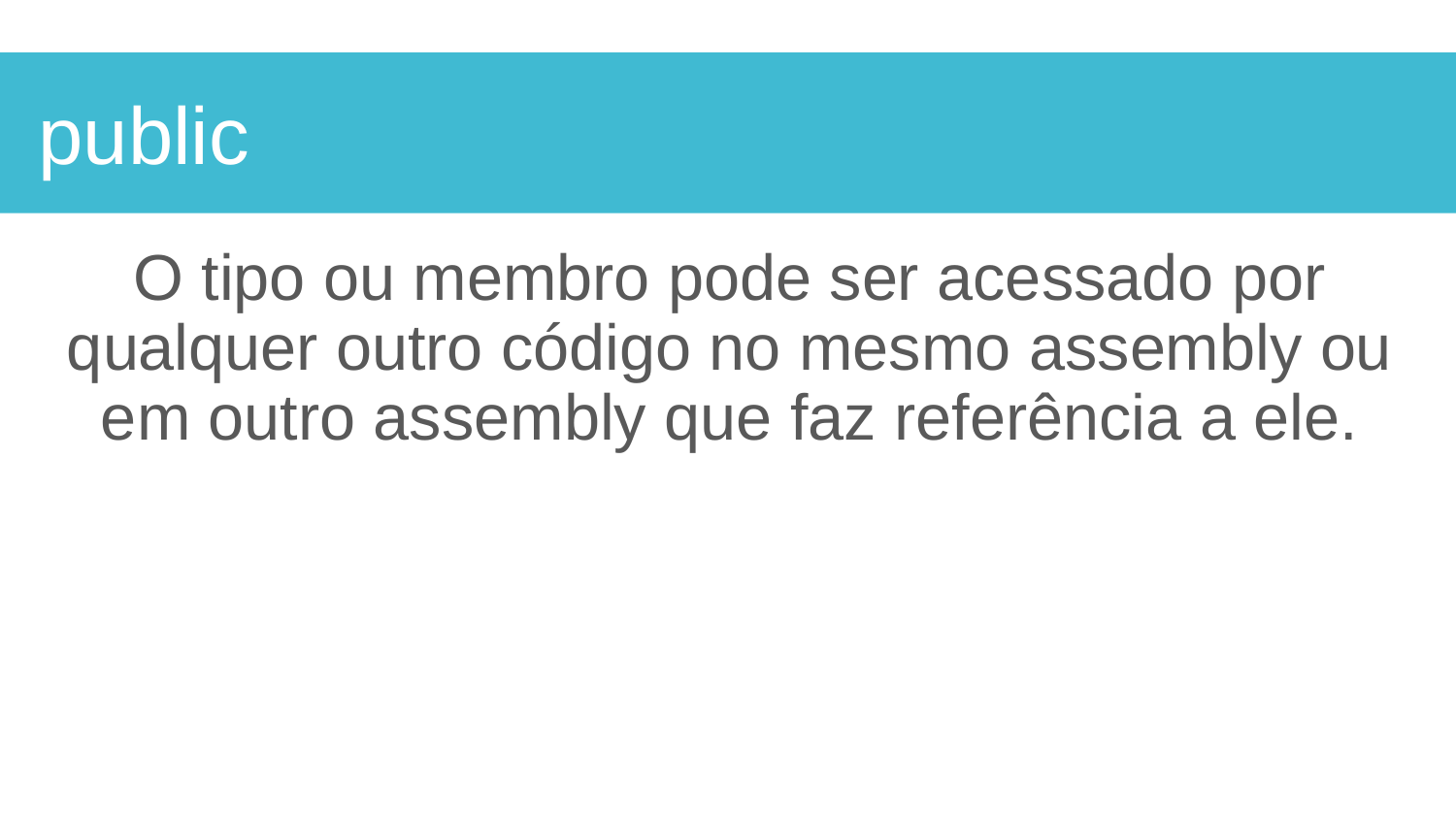

public
O tipo ou membro pode ser acessado por qualquer outro código no mesmo assembly ou em outro assembly que faz referência a ele.